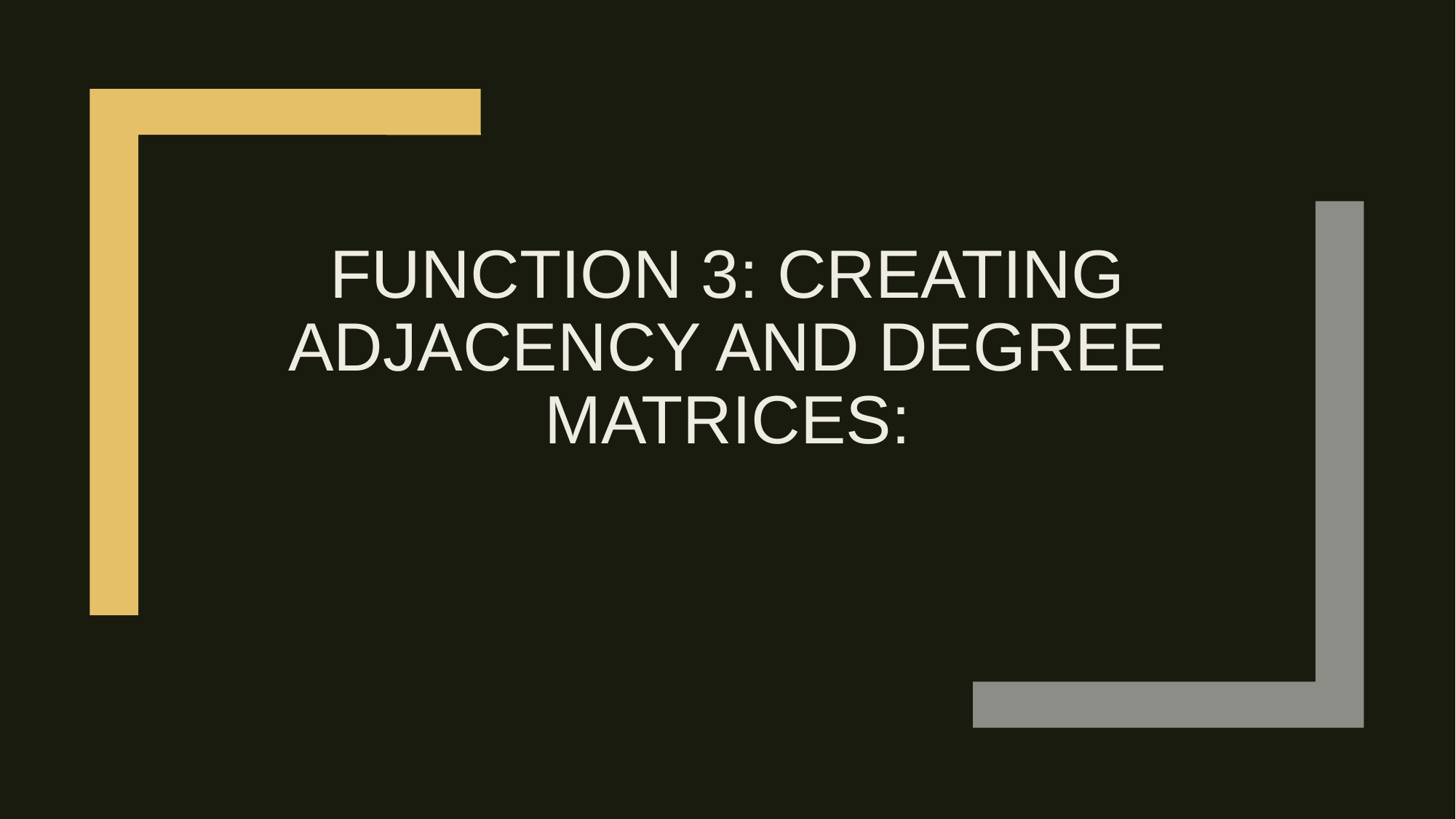

# Function 3: Creating adjacency and degree matrices: